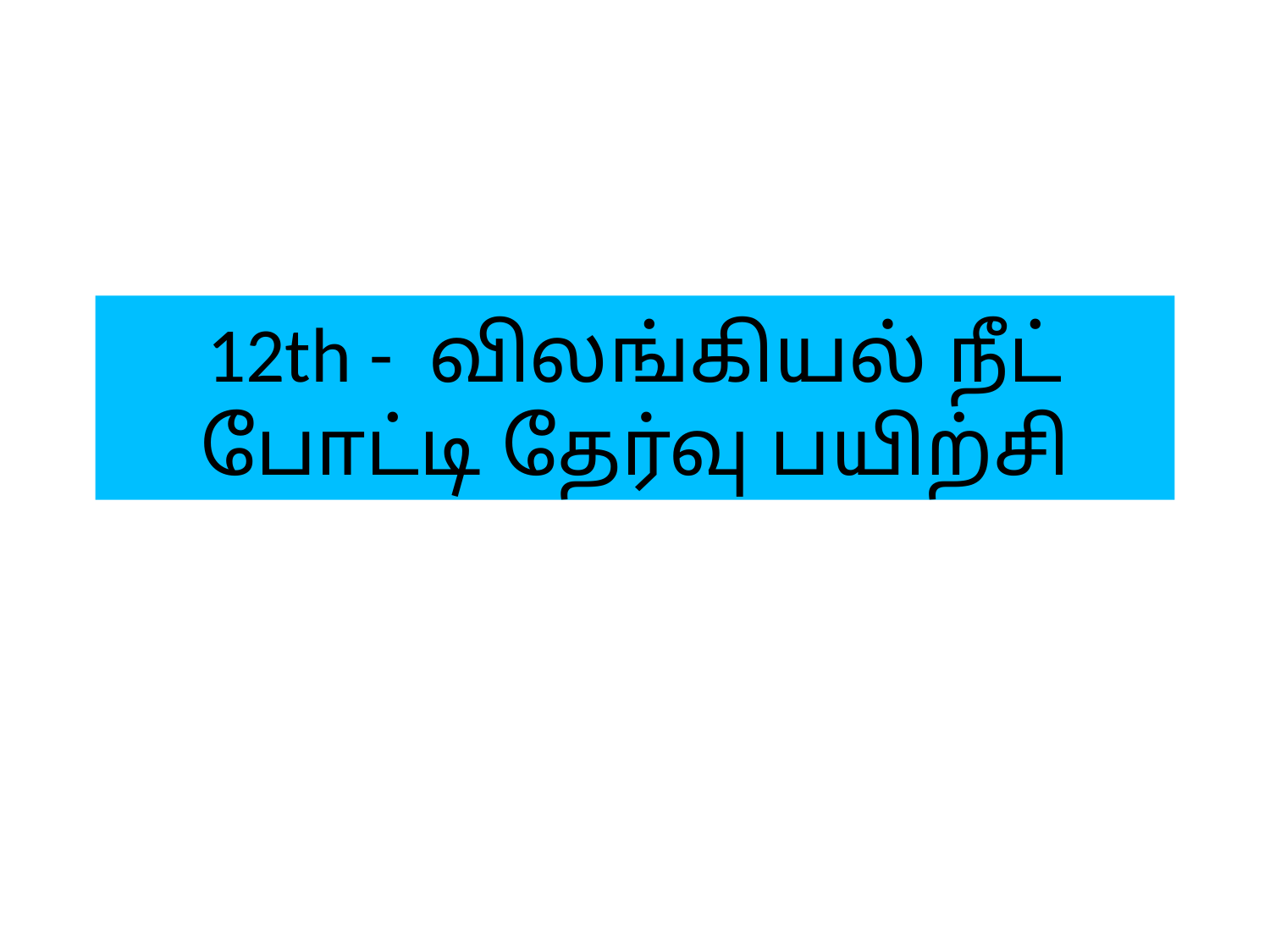

# 12th -  விலங்கியல் நீட் போட்டி தேர்வு பயிற்சி